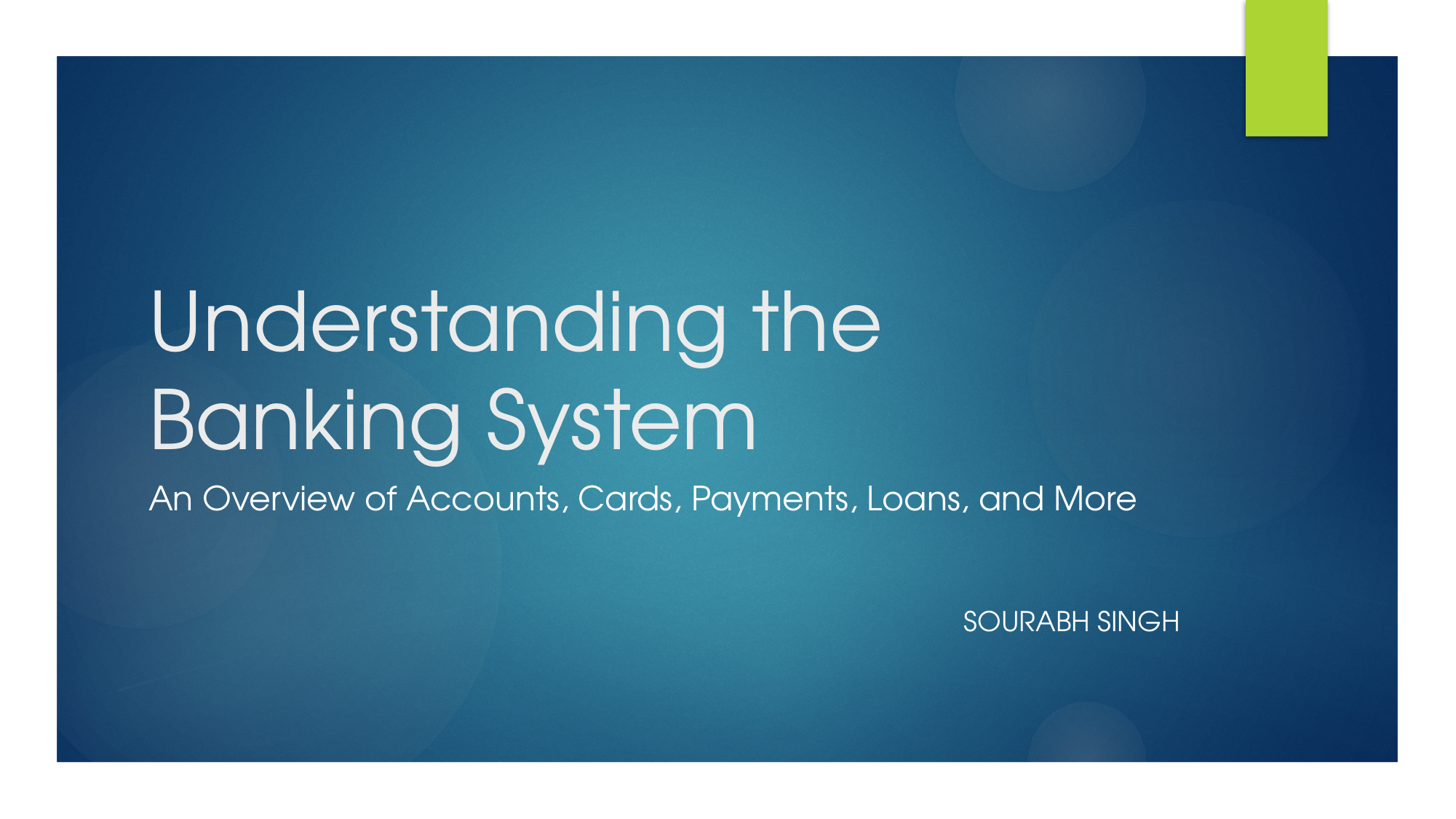

# Understanding the Banking System
An Overview of Accounts, Cards, Payments, Loans, and More
SOURABH SINGH